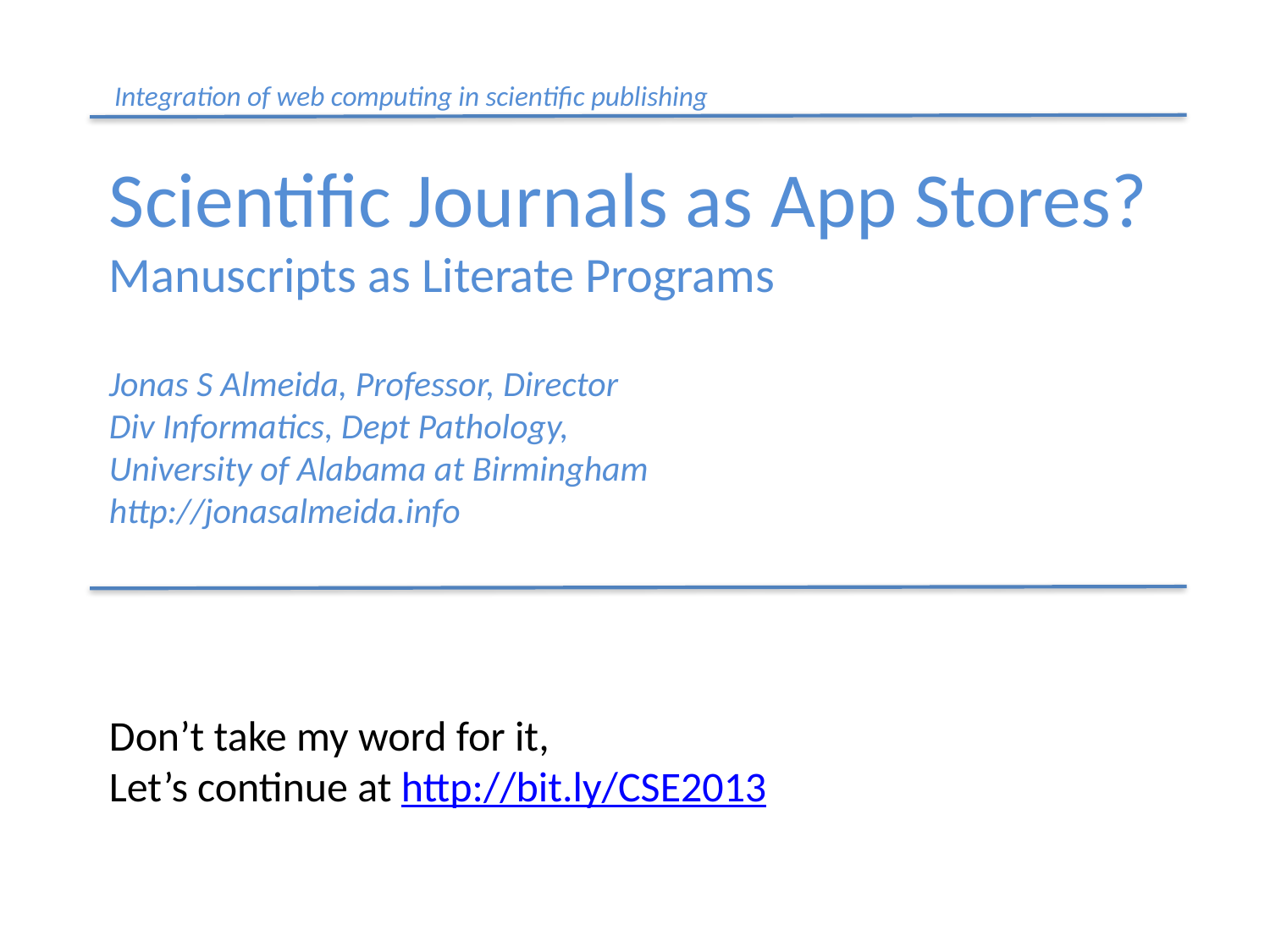

Integration of web computing in scientific publishing
Scientific Journals as App Stores?
Manuscripts as Literate Programs

Jonas S Almeida, Professor, Director
Div Informatics, Dept Pathology,
University of Alabama at Birmingham
http://jonasalmeida.info

Don’t take my word for it,
Let’s continue at http://bit.ly/CSE2013